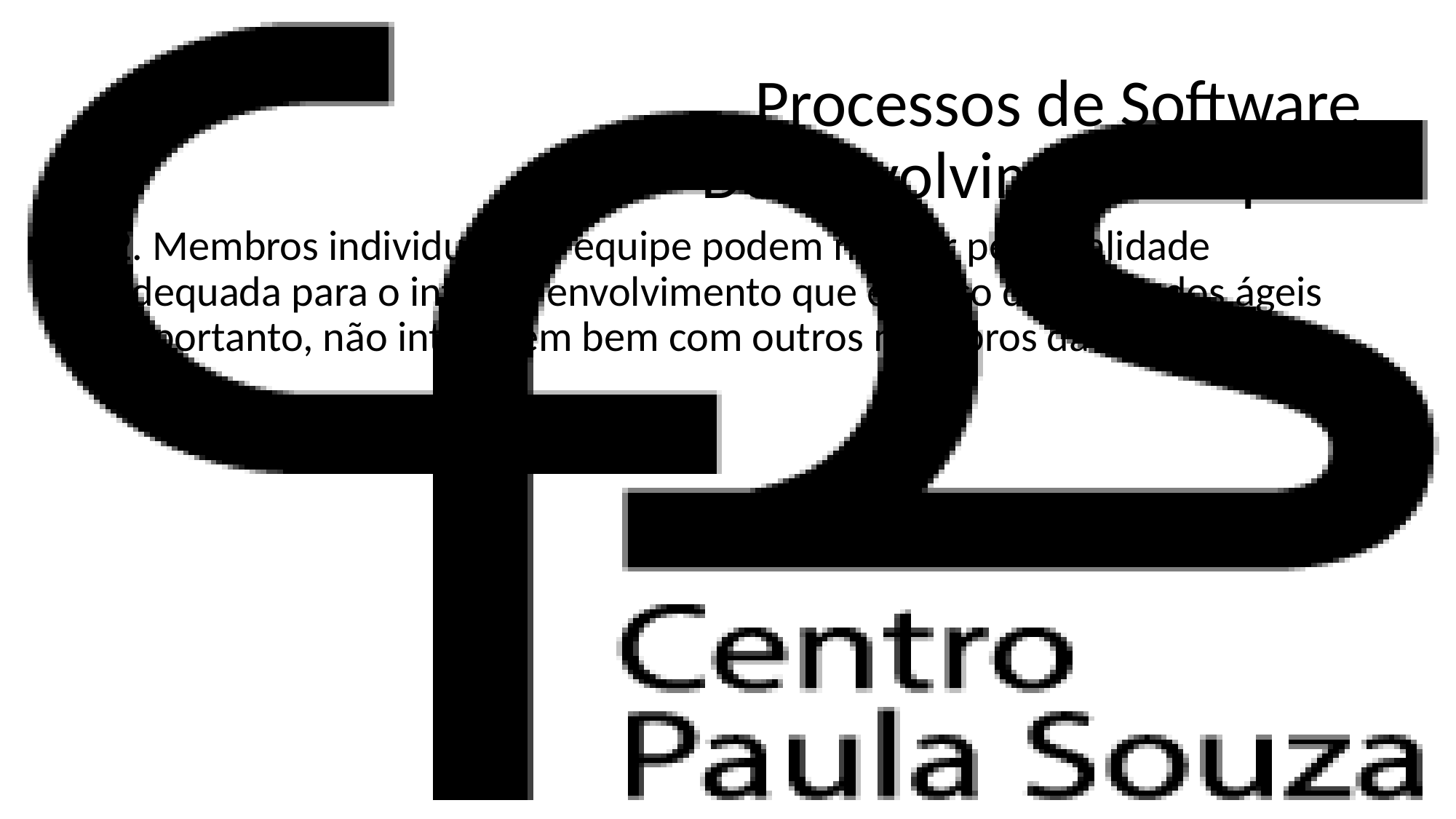

Processos de Software
Desenvolvimento rápido
2. Membros individuais da equipe podem não ter personalidade adequada para o intenso envolvimento que é típico dos métodos ágeis e, portanto, não interagem bem com outros membros da equipe.